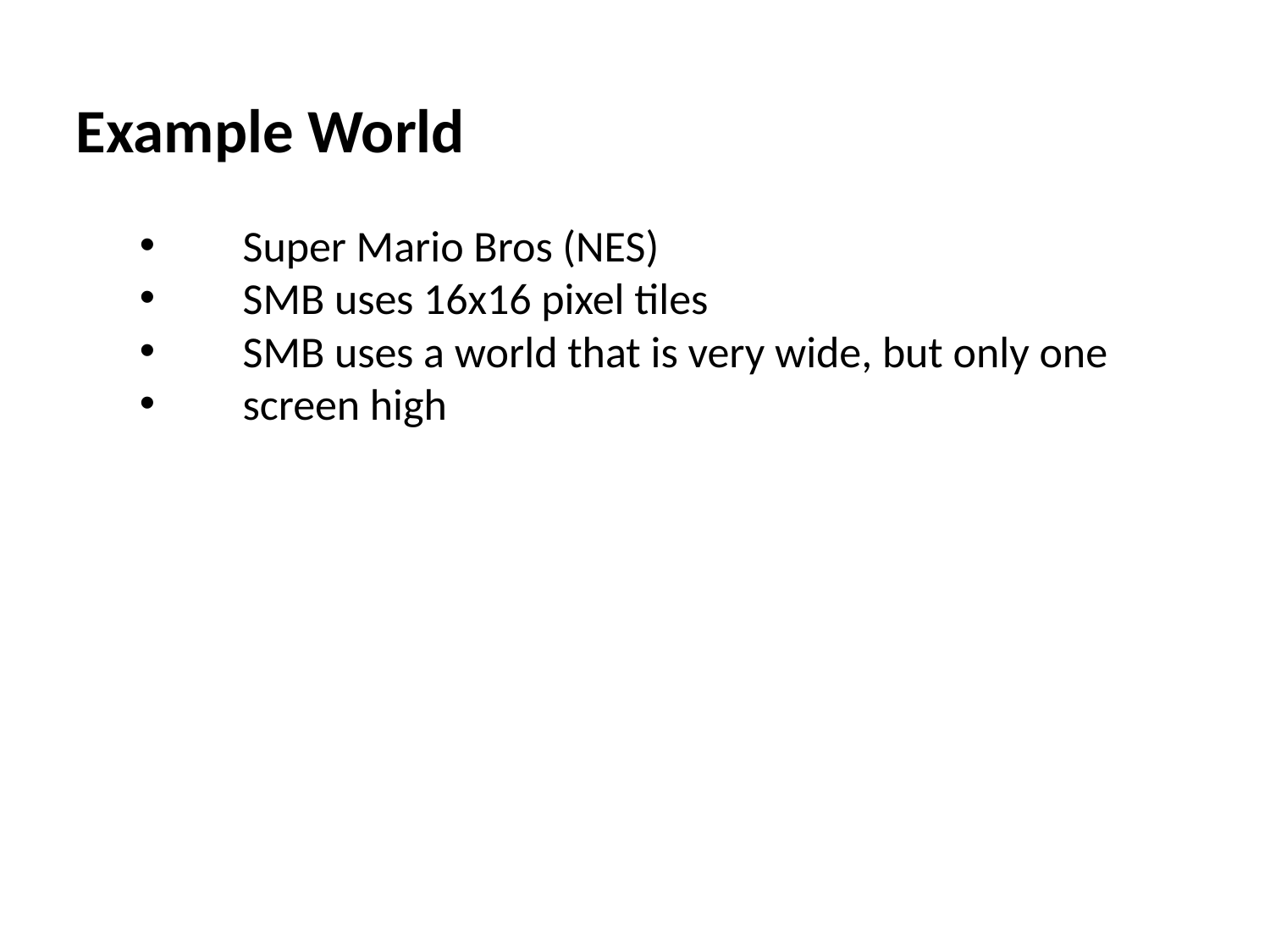

Example World

Super Mario Bros (NES)
SMB uses 16x16 pixel tiles
SMB uses a world that is very wide, but only one
screen high